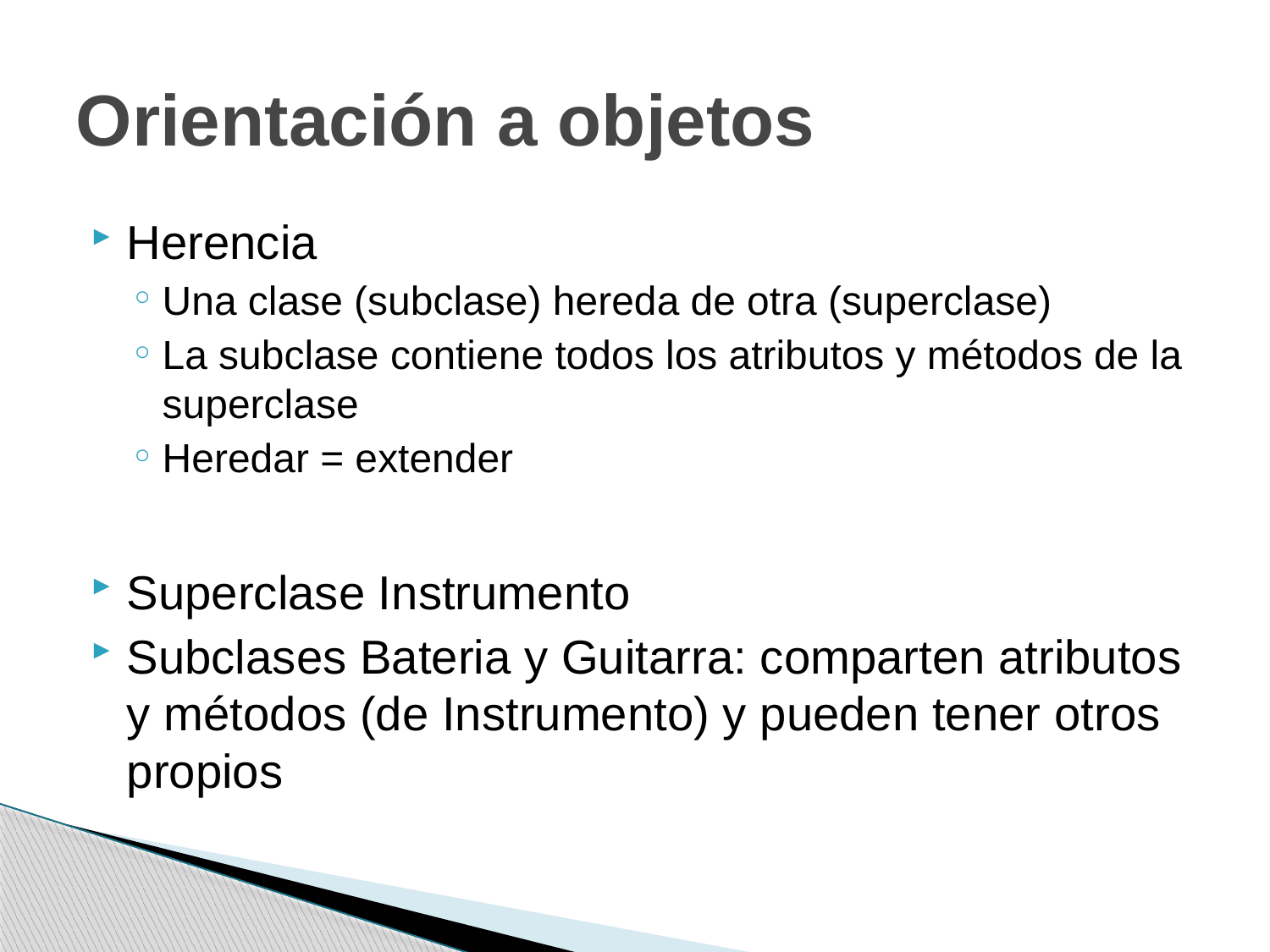

# Orientación a objetos
Herencia
Una clase (subclase) hereda de otra (superclase)
La subclase contiene todos los atributos y métodos de la superclase
Heredar = extender

Superclase Instrumento
Subclases Bateria y Guitarra: comparten atributos y métodos (de Instrumento) y pueden tener otros propios